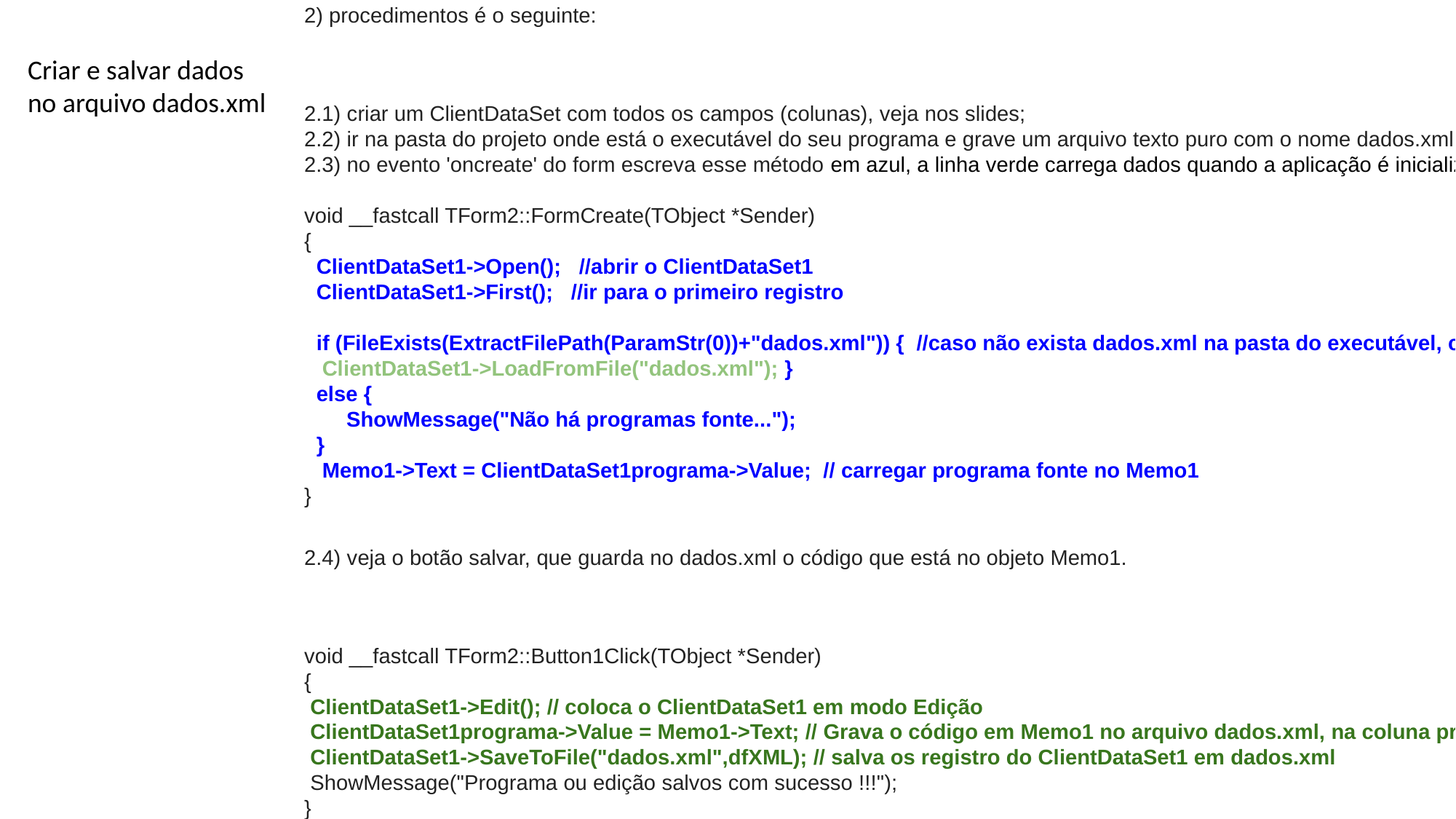

2) procedimentos é o seguinte:

2.1) criar um ClientDataSet com todos os campos (colunas), veja nos slides;
2.2) ir na pasta do projeto onde está o executável do seu programa e grave um arquivo texto puro com o nome dados.xml, vazio;
2.3) no evento 'oncreate' do form escreva esse método em azul, a linha verde carrega dados quando a aplicação é inicializada.
void __fastcall TForm2::FormCreate(TObject *Sender)
{
  ClientDataSet1->Open();   //abrir o ClientDataSet1
  ClientDataSet1->First();   //ir para o primeiro registro

  if (FileExists(ExtractFilePath(ParamStr(0))+"dados.xml")) {  //caso não exista dados.xml na pasta do executável, criar aquivo
   ClientDataSet1->LoadFromFile("dados.xml"); }
  else {
       ShowMessage("Não há programas fonte...");
  }
   Memo1->Text = ClientDataSet1programa->Value;  // carregar programa fonte no Memo1
}

2.4) veja o botão salvar, que guarda no dados.xml o código que está no objeto Memo1.

void __fastcall TForm2::Button1Click(TObject *Sender)
{
 ClientDataSet1->Edit(); // coloca o ClientDataSet1 em modo Edição
 ClientDataSet1programa->Value = Memo1->Text; // Grava o código em Memo1 no arquivo dados.xml, na coluna programa
 ClientDataSet1->SaveToFile("dados.xml",dfXML); // salva os registro do ClientDataSet1 em dados.xml
 ShowMessage("Programa ou edição salvos com sucesso !!!");
}
Criar e salvar dados
no arquivo dados.xml
9